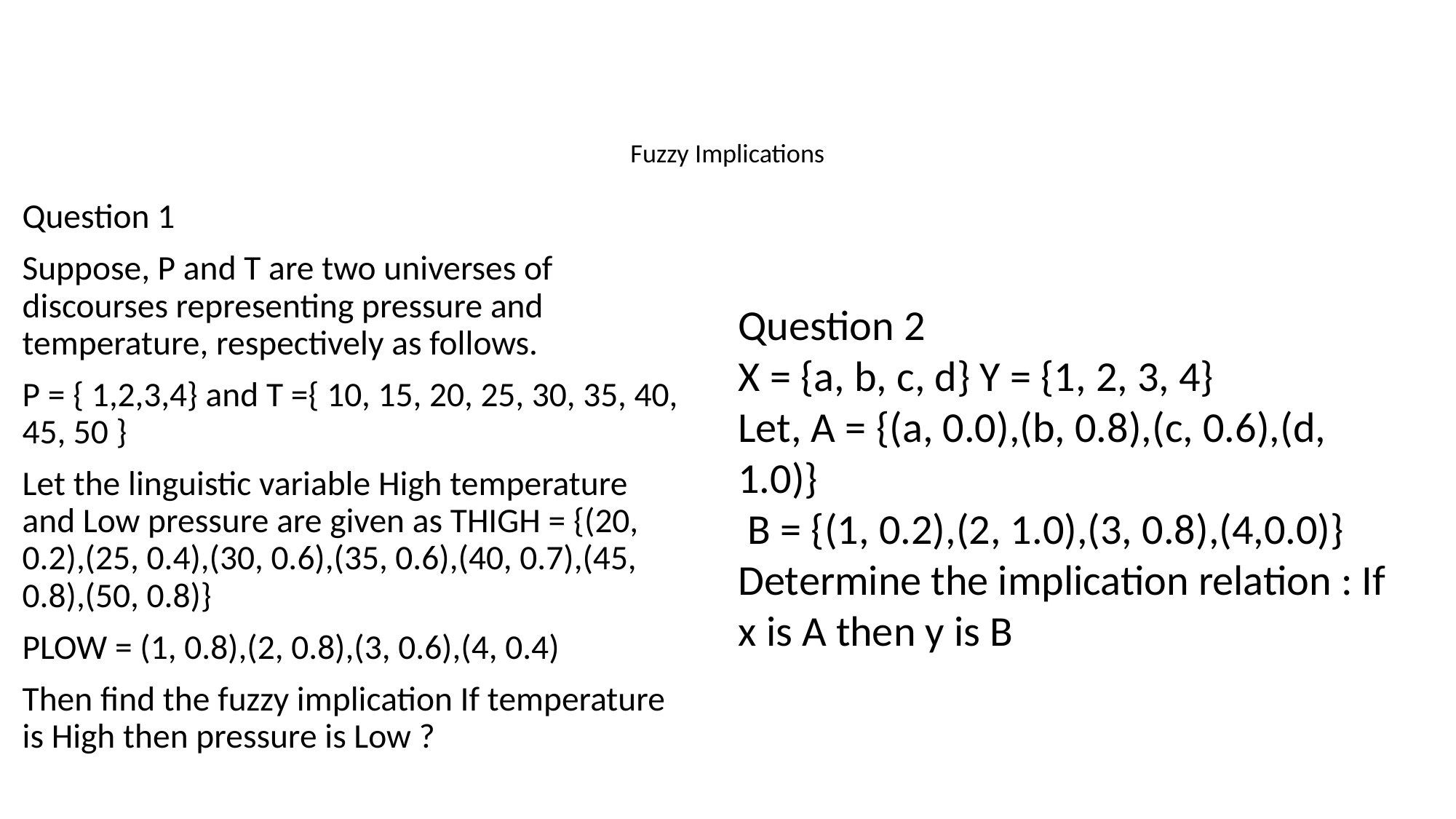

# Fuzzy Implications
Question 1
Suppose, P and T are two universes of discourses representing pressure and temperature, respectively as follows.
P = { 1,2,3,4} and T ={ 10, 15, 20, 25, 30, 35, 40, 45, 50 }
Let the linguistic variable High temperature and Low pressure are given as THIGH = {(20, 0.2),(25, 0.4),(30, 0.6),(35, 0.6),(40, 0.7),(45, 0.8),(50, 0.8)}
PLOW = (1, 0.8),(2, 0.8),(3, 0.6),(4, 0.4)
Then find the fuzzy implication If temperature is High then pressure is Low ?
Question 2
X = {a, b, c, d} Y = {1, 2, 3, 4}
Let, A = {(a, 0.0),(b, 0.8),(c, 0.6),(d, 1.0)}
 B = {(1, 0.2),(2, 1.0),(3, 0.8),(4,0.0)}
Determine the implication relation : If x is A then y is B